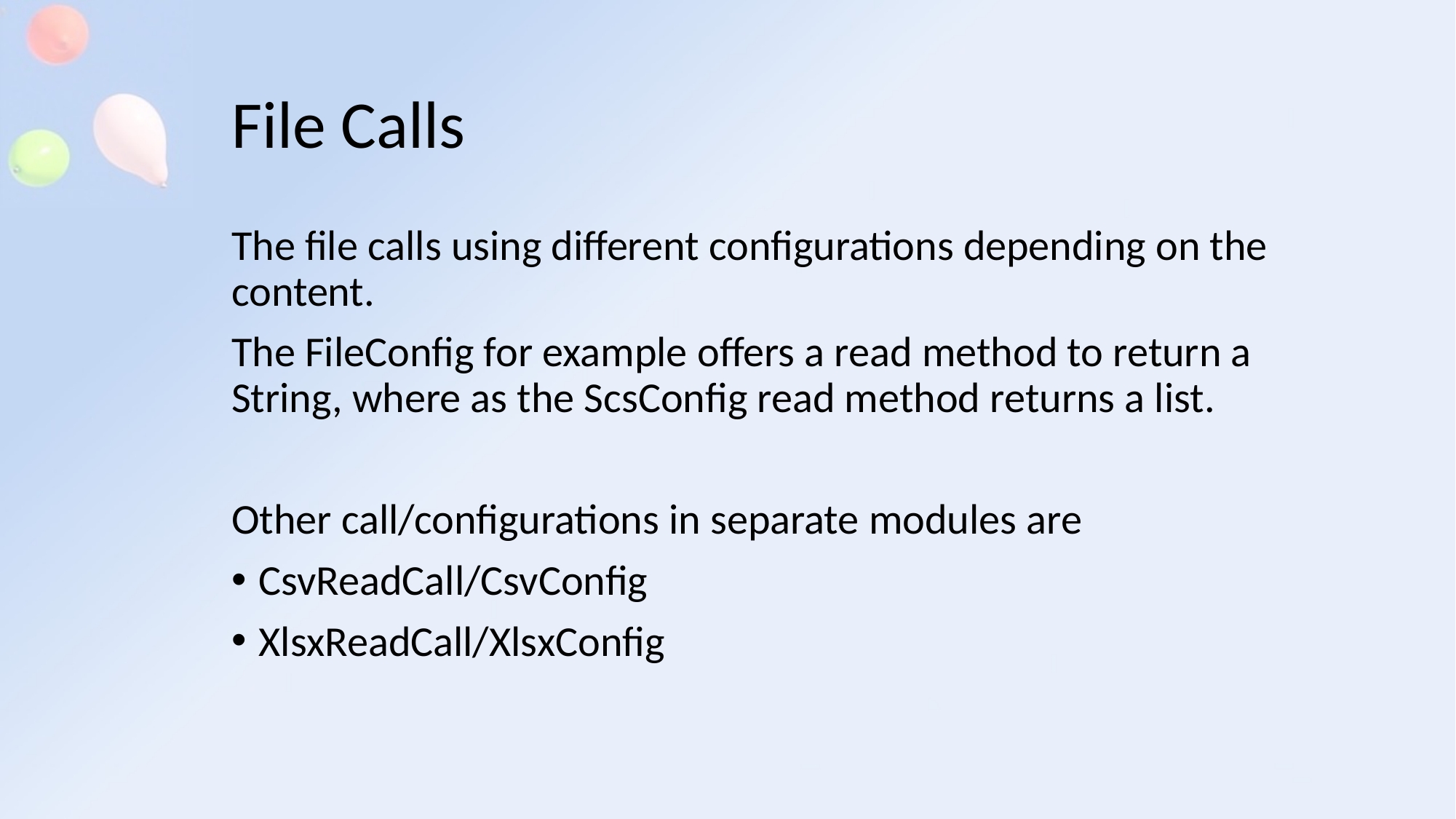

# File Calls
The file calls using different configurations depending on the content.
The FileConfig for example offers a read method to return a String, where as the ScsConfig read method returns a list.

Other call/configurations in separate modules are
CsvReadCall/CsvConfig
XlsxReadCall/XlsxConfig